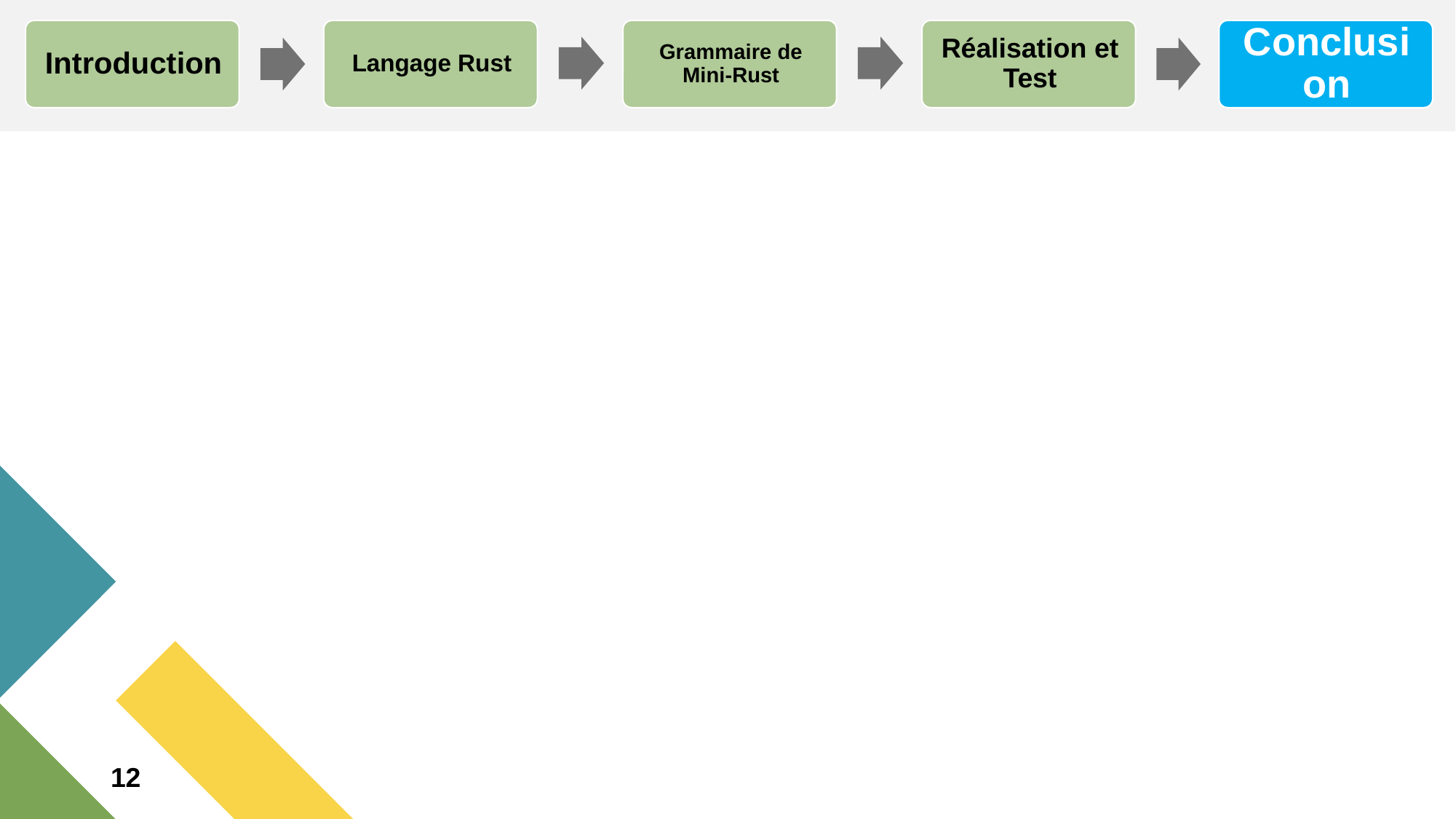

Langage Rust
Introduction

Langage Rust

Grammaire de Mini-Rust

Réalisation et Test

Conclusion
Introduction

Langage Rust

Grammaire de Mini-Rust

Analyse et conception

Réalisation

Conclusion

12